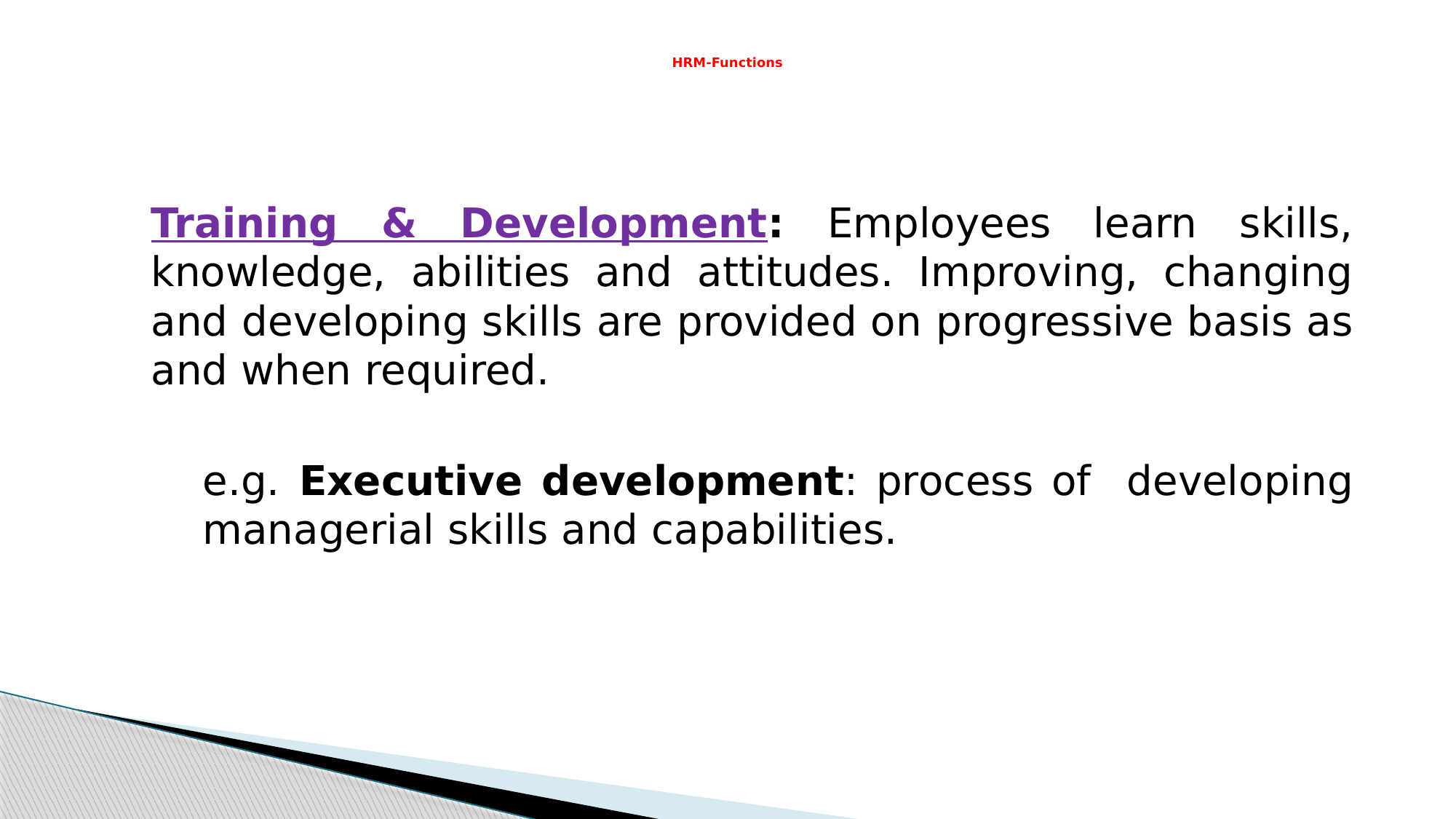

# HRM-Functions
Training & Development: Employees learn skills, knowledge, abilities and attitudes. Improving, changing and developing skills are provided on progressive basis as and when required.

e.g. Executive development: process of  developing managerial skills and capabilities.